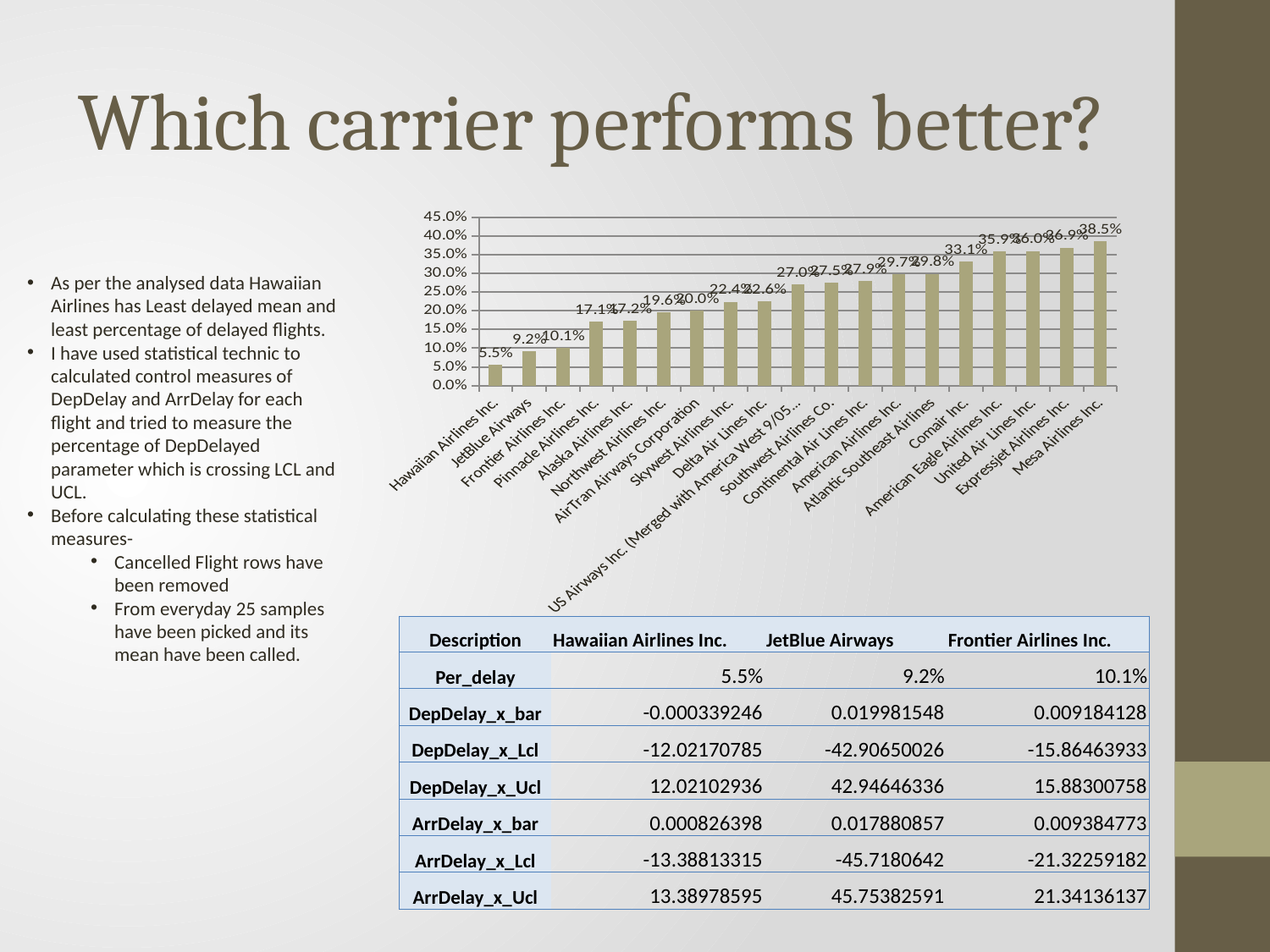

# Which carrier performs better?

### Chart

| Category | Final_test |
|---|---|
| Hawaiian Airlines Inc. | 0.0554035567715458 |
| JetBlue Airways | 0.0916552667578659 |
| Frontier Airlines Inc. | 0.101231190150478 |
| Pinnacle Airlines Inc. | 0.170998632010943 |
| Alaska Airlines Inc. | 0.172366621067031 |
| Northwest Airlines Inc. | 0.195622435020519 |
| AirTran Airways Corporation | 0.199726402188782 |
| Skywest Airlines Inc. | 0.223666210670314 |
| Delta Air Lines Inc. | 0.225718194254445 |
| US Airways Inc. (Merged with America West 9/05. Reporting for both starting 10/07.) | 0.270177838577291 |
| Southwest Airlines Co. | 0.274965800273597 |
| Continental Air Lines Inc. | 0.27906976744186 |
| American Airlines Inc. | 0.296853625170998 |
| Atlantic Southeast Airlines | 0.298221614227086 |
| Comair Inc. | 0.331043956043956 |
| American Eagle Airlines Inc. | 0.359097127222982 |
| United Air Lines Inc. | 0.359781121751026 |
| Expressjet Airlines Inc. | 0.368673050615595 |
| Mesa Airlines Inc. | 0.385088919288645 |
As per the analysed data Hawaiian Airlines has Least delayed mean and least percentage of delayed flights.
I have used statistical technic to calculated control measures of DepDelay and ArrDelay for each flight and tried to measure the percentage of DepDelayed parameter which is crossing LCL and UCL.
Before calculating these statistical measures-
Cancelled Flight rows have been removed
From everyday 25 samples have been picked and its mean have been called.
| Description | Hawaiian Airlines Inc. | JetBlue Airways | Frontier Airlines Inc. |
| --- | --- | --- | --- |
| Per\_delay | 5.5% | 9.2% | 10.1% |
| DepDelay\_x\_bar | -0.000339246 | 0.019981548 | 0.009184128 |
| DepDelay\_x\_Lcl | -12.02170785 | -42.90650026 | -15.86463933 |
| DepDelay\_x\_Ucl | 12.02102936 | 42.94646336 | 15.88300758 |
| ArrDelay\_x\_bar | 0.000826398 | 0.017880857 | 0.009384773 |
| ArrDelay\_x\_Lcl | -13.38813315 | -45.7180642 | -21.32259182 |
| ArrDelay\_x\_Ucl | 13.38978595 | 45.75382591 | 21.34136137 |